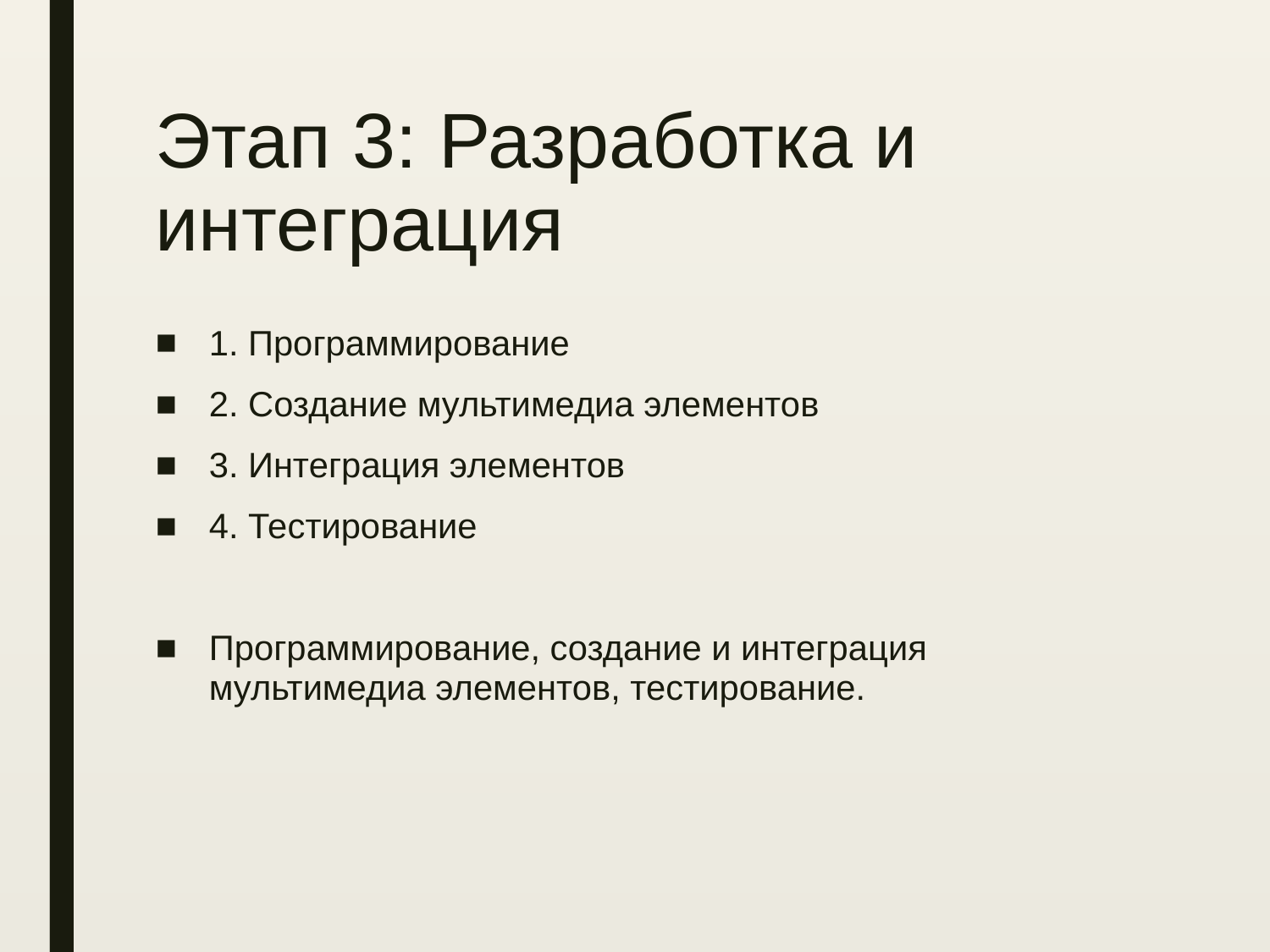

# Этап 3: Разработка и интеграция
1. Программирование
2. Создание мультимедиа элементов
3. Интеграция элементов
4. Тестирование

Программирование, создание и интеграция мультимедиа элементов, тестирование.